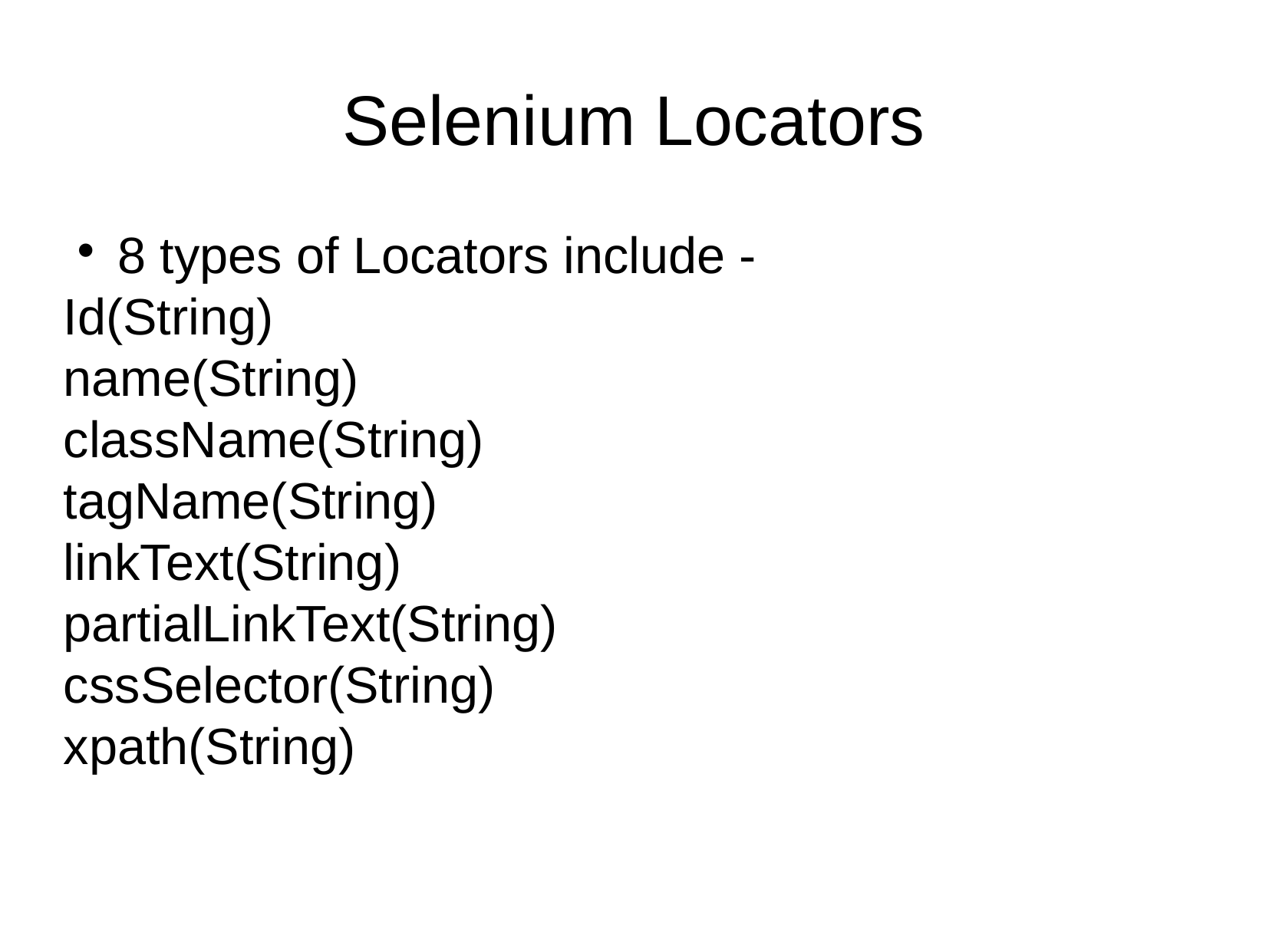

Selenium Locators
8 types of Locators include -
Id(String)
name(String)
className(String)
tagName(String)
linkText(String)
partialLinkText(String)
cssSelector(String)
xpath(String)